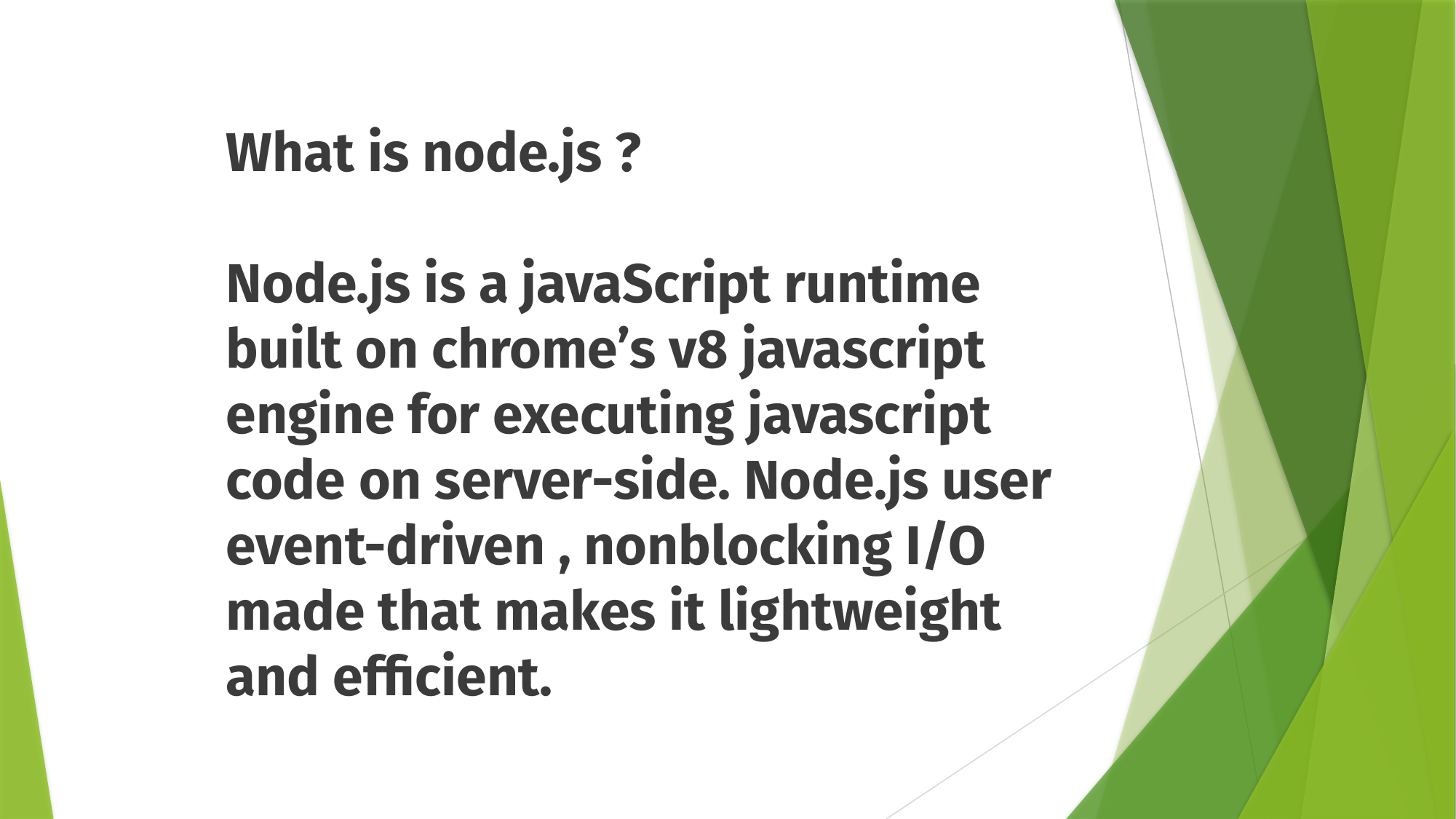

What is node.js ?

Node.js is a javaScript runtime built on chrome’s v8 javascript engine for executing javascript code on server-side. Node.js user  event-driven , nonblocking I/O made that makes it lightweight and efficient.